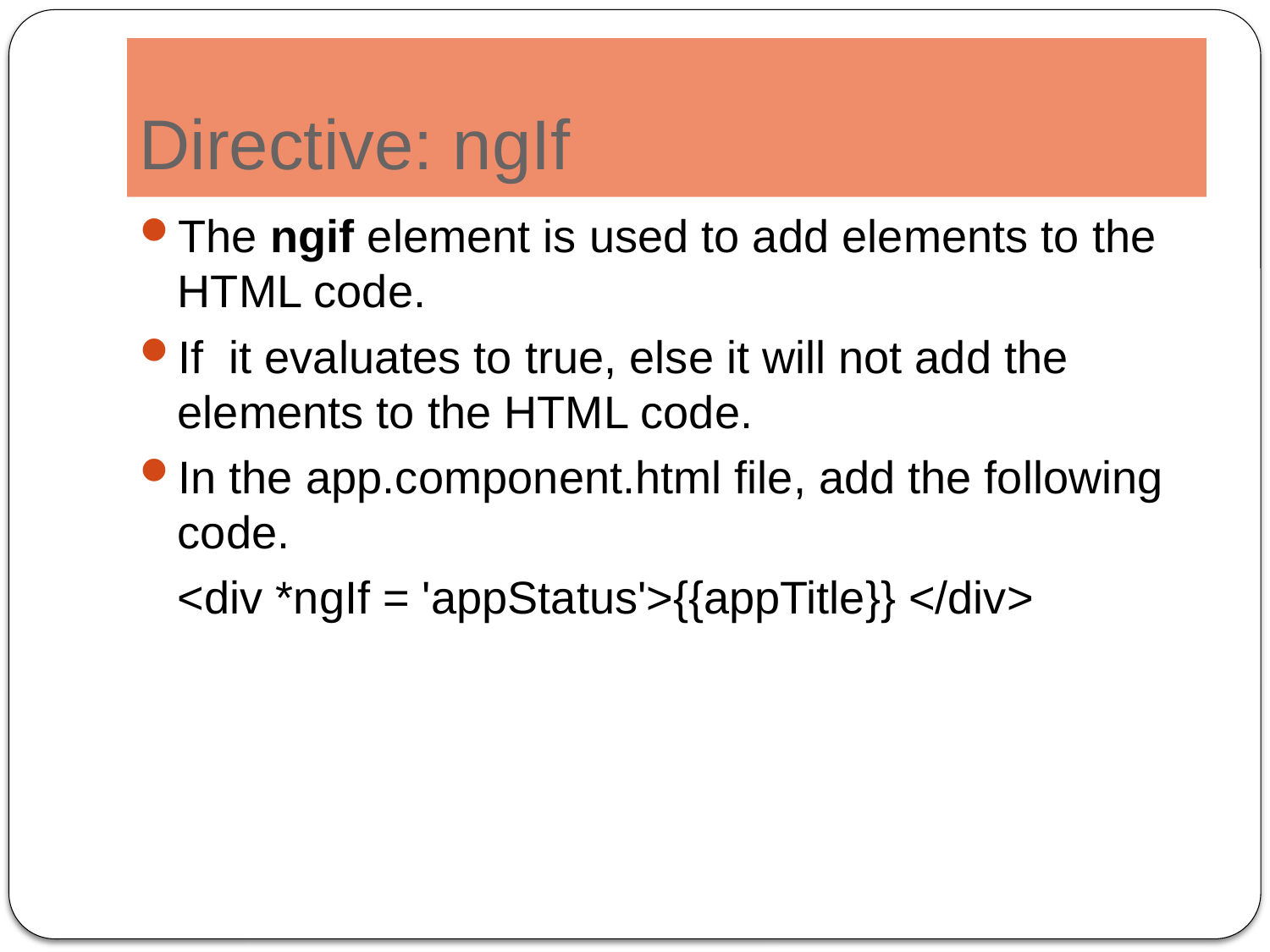

# Directive: ngIf
The ngif element is used to add elements to the HTML code.
If  it evaluates to true, else it will not add the elements to the HTML code.
In the app.component.html file, add the following code.
	<div *ngIf = 'appStatus'>{{appTitle}} </div>